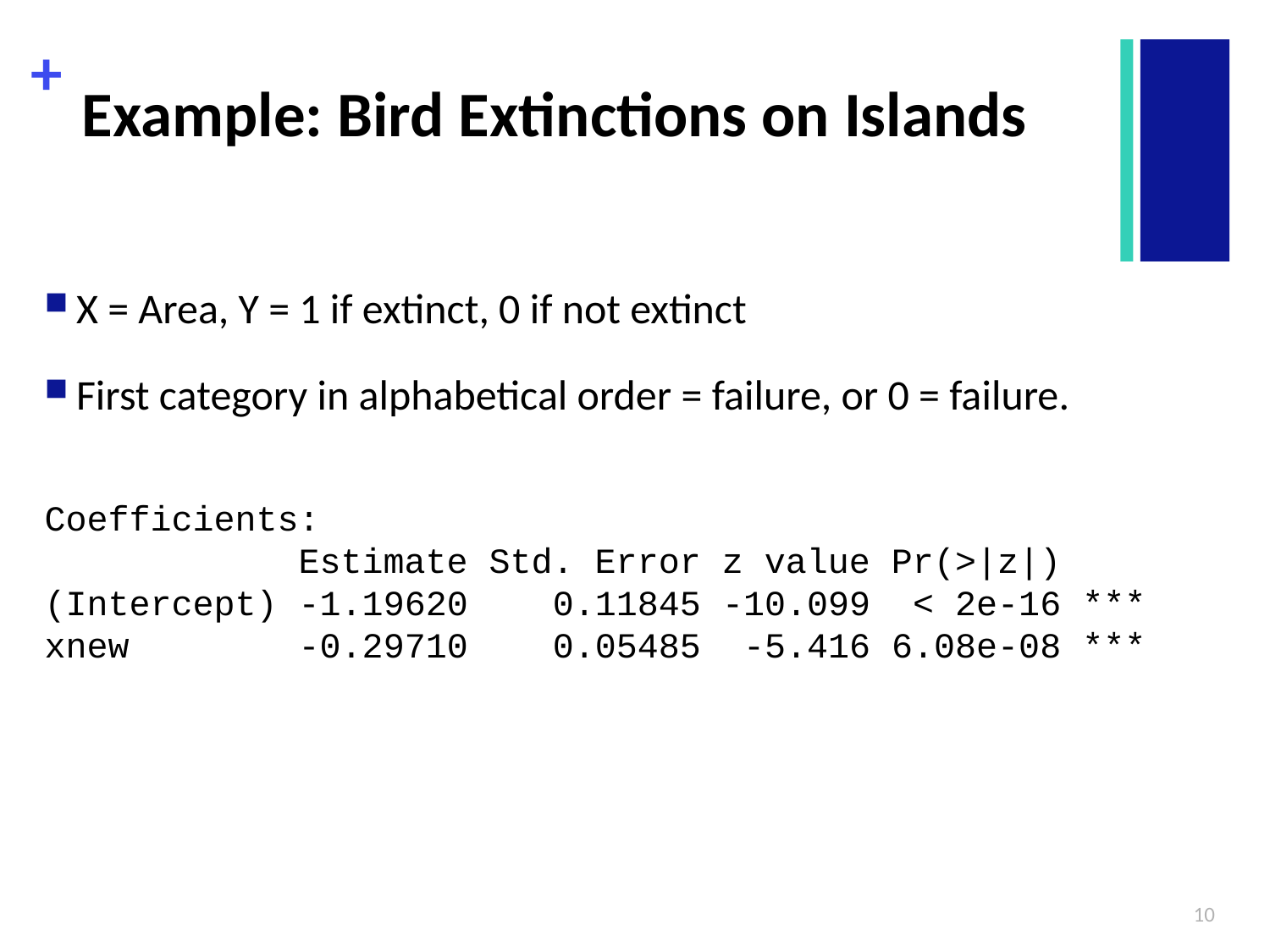

# Example: Bird Extinctions on Islands
X = Area, Y = 1 if extinct, 0 if not extinct
First category in alphabetical order = failure, or 0 = failure.

Coefficients:
            Estimate Std. Error z value Pr(>|z|)
(Intercept) -1.19620    0.11845 -10.099  < 2e-16 ***
xnew        -0.29710    0.05485  -5.416 6.08e-08 ***
10